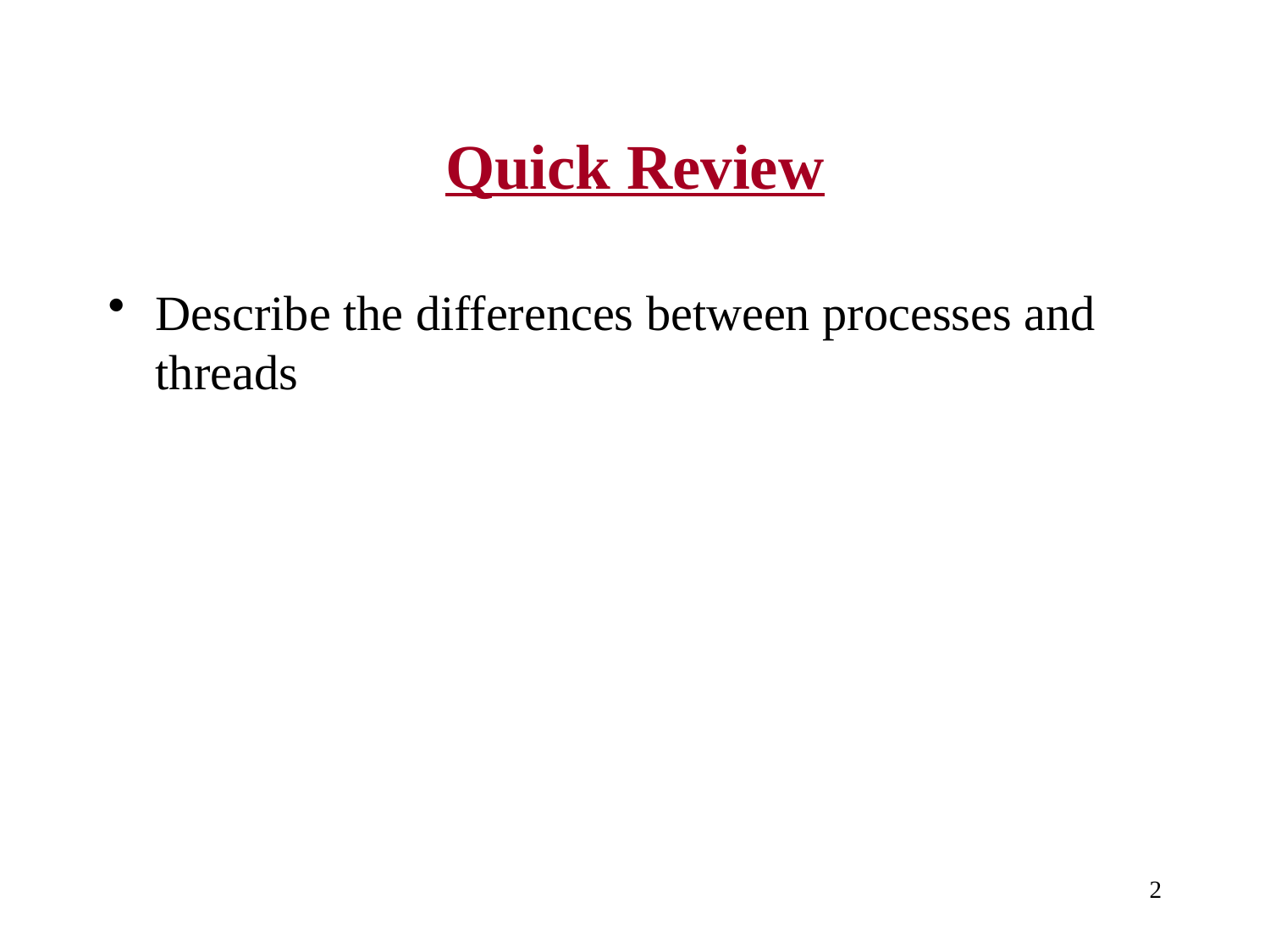

# Quick Review
Describe the differences between processes and threads
2